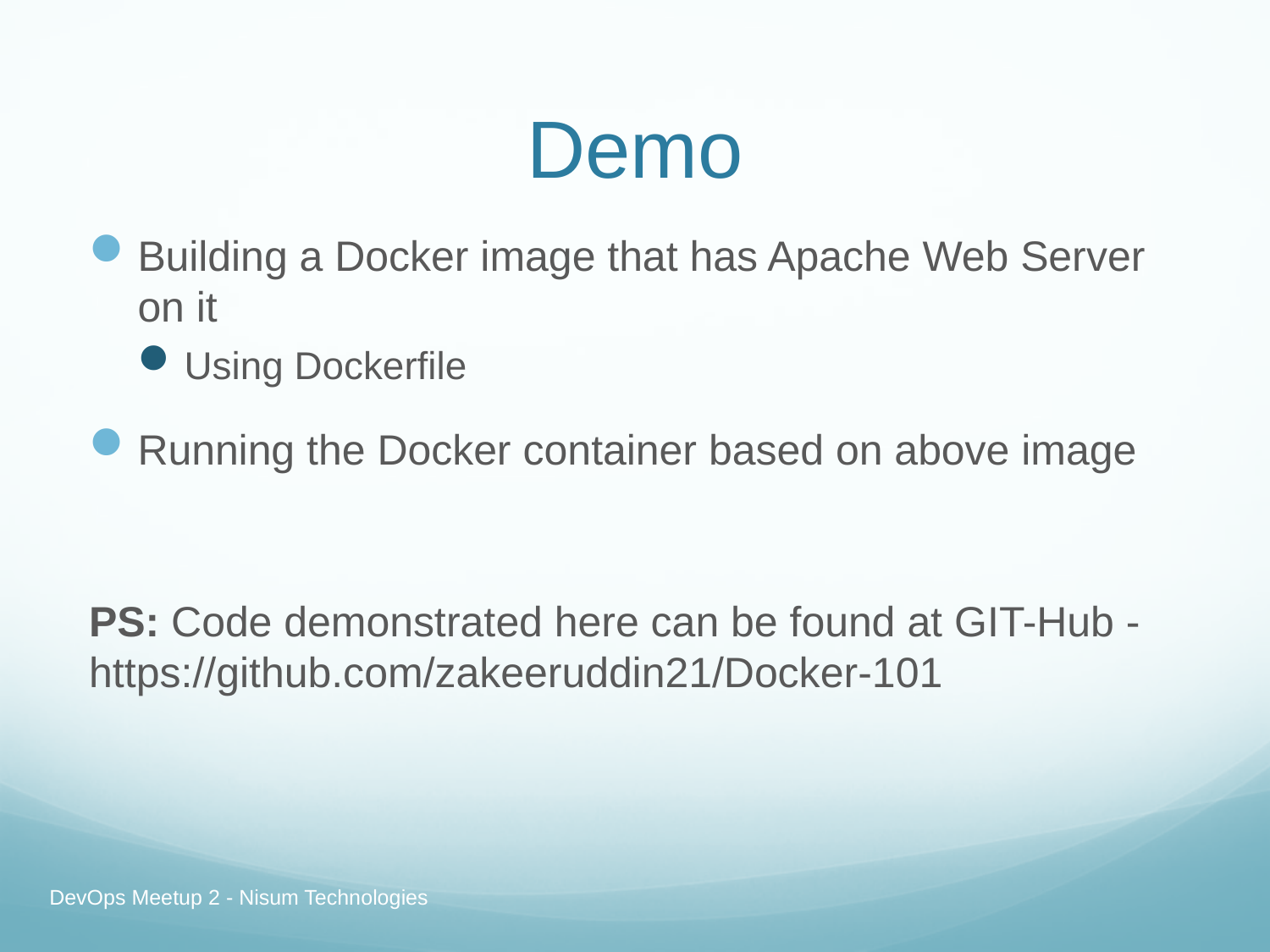

# Demo
Building a Docker image that has Apache Web Server on it
Using Dockerfile
Running the Docker container based on above image

PS: Code demonstrated here can be found at GIT-Hub - https://github.com/zakeeruddin21/Docker-101
DevOps Meetup 2 - Nisum Technologies